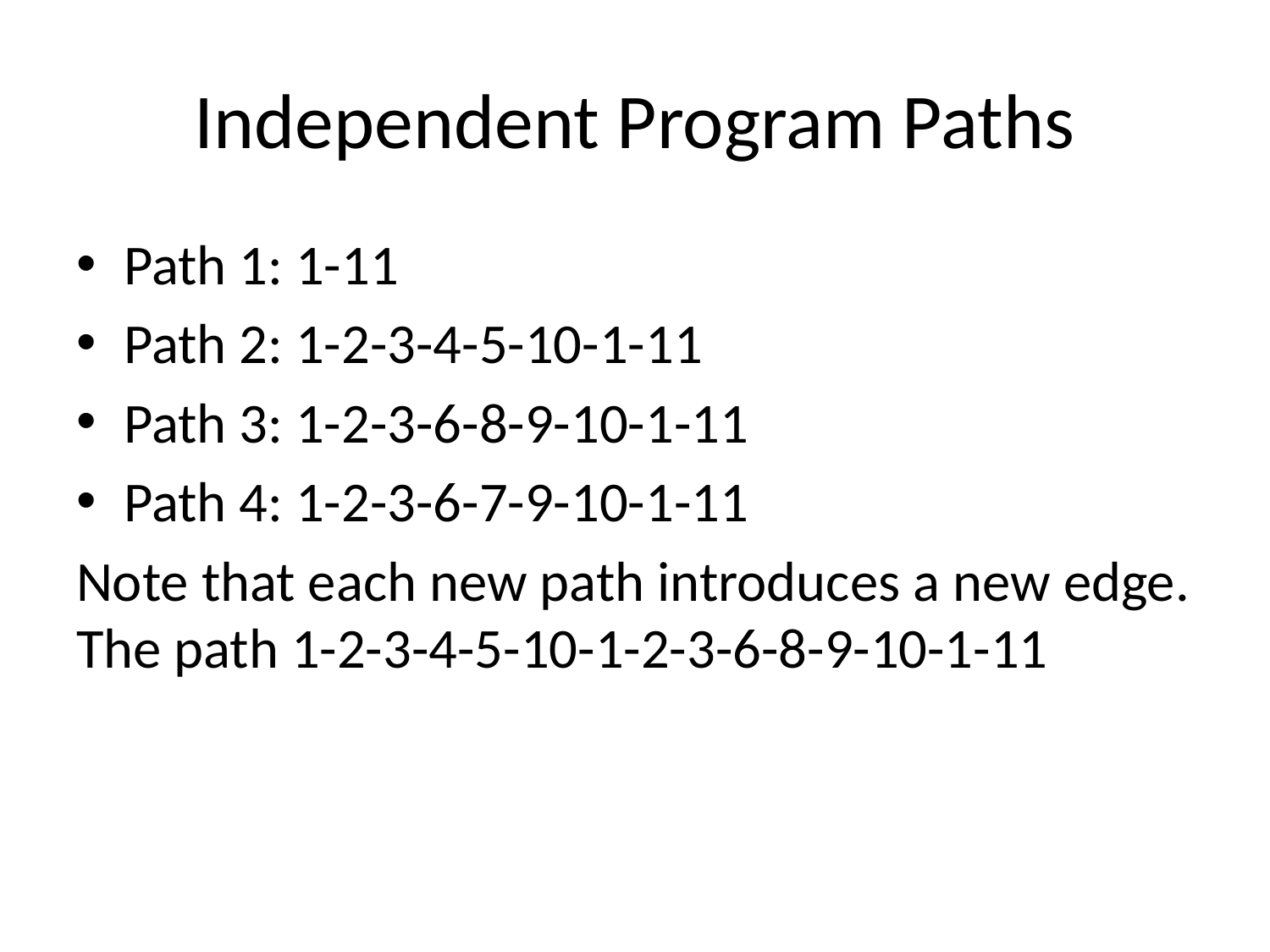

# Independent Program Paths
Path 1: 1-11
Path 2: 1-2-3-4-5-10-1-11
Path 3: 1-2-3-6-8-9-10-1-11
Path 4: 1-2-3-6-7-9-10-1-11
Note that each new path introduces a new edge. The path 1-2-3-4-5-10-1-2-3-6-8-9-10-1-11